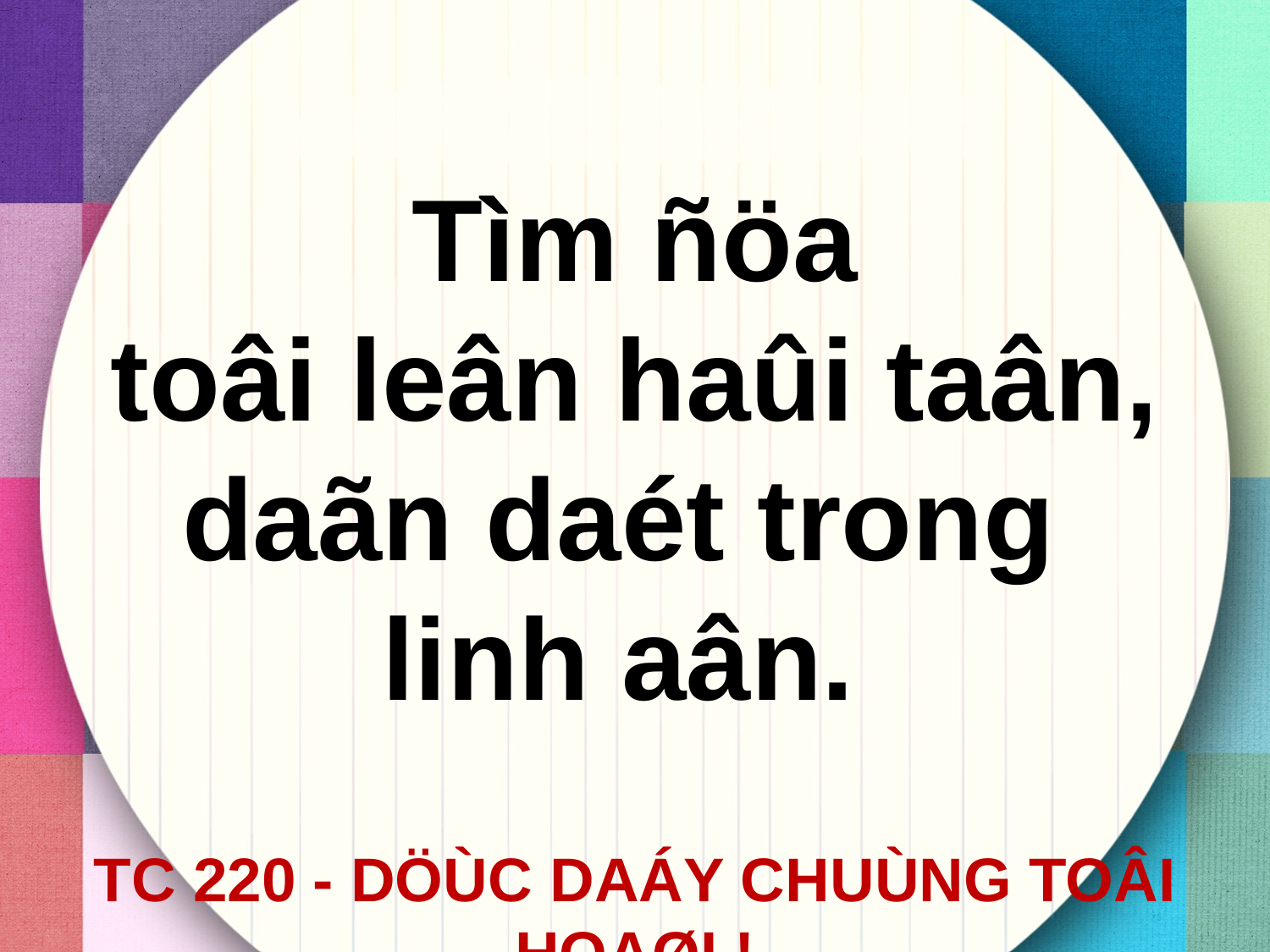

Tìm ñöa
 toâi leân haûi taân,
daãn daét trong
linh aân.
TC 220 - DÖÙC DAÁY CHUÙNG TOÂI HOAØI !